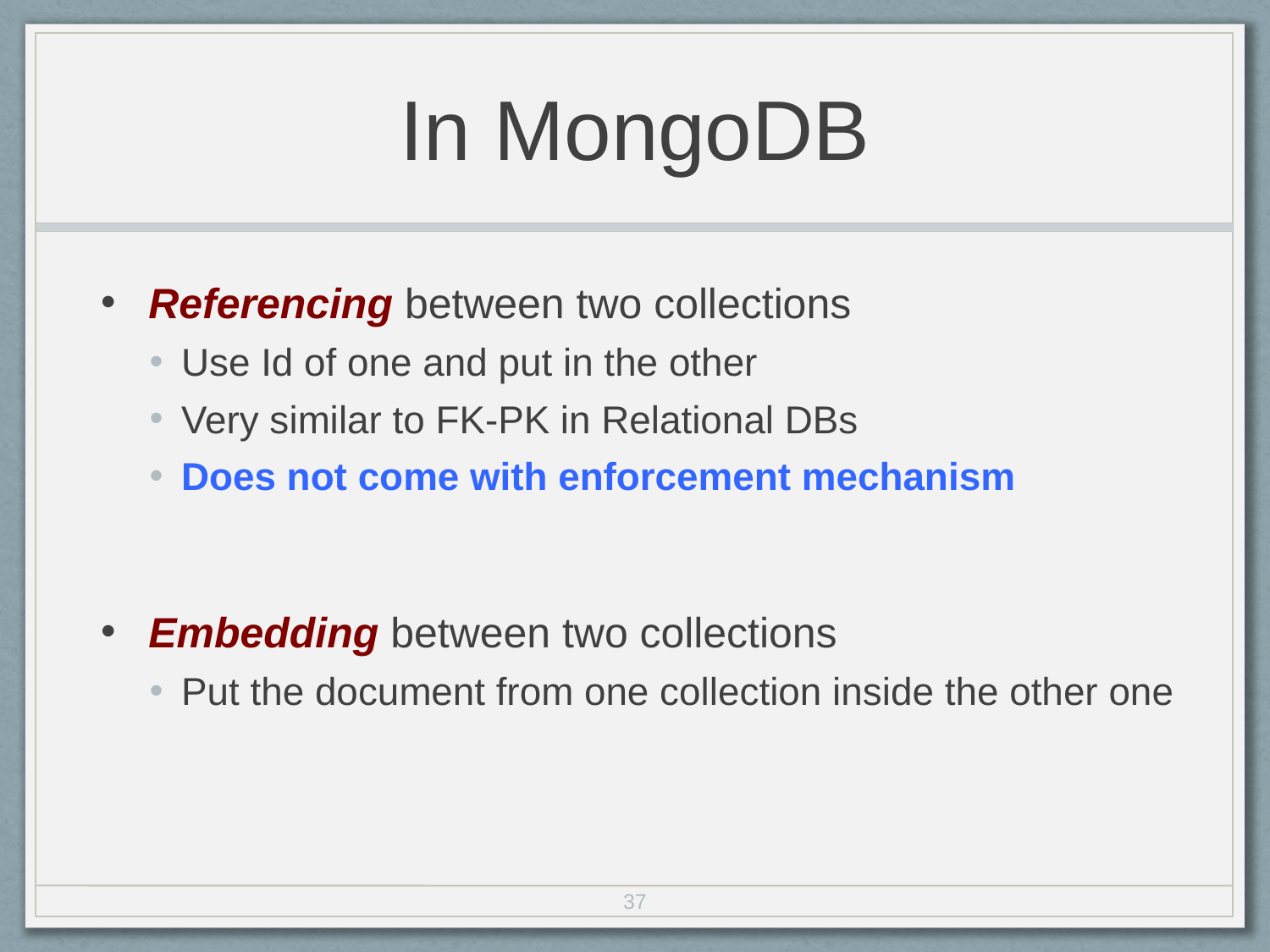

# In MongoDB
Referencing between two collections
Use Id of one and put in the other
Very similar to FK-PK in Relational DBs
Does not come with enforcement mechanism

Embedding between two collections
Put the document from one collection inside the other one
37